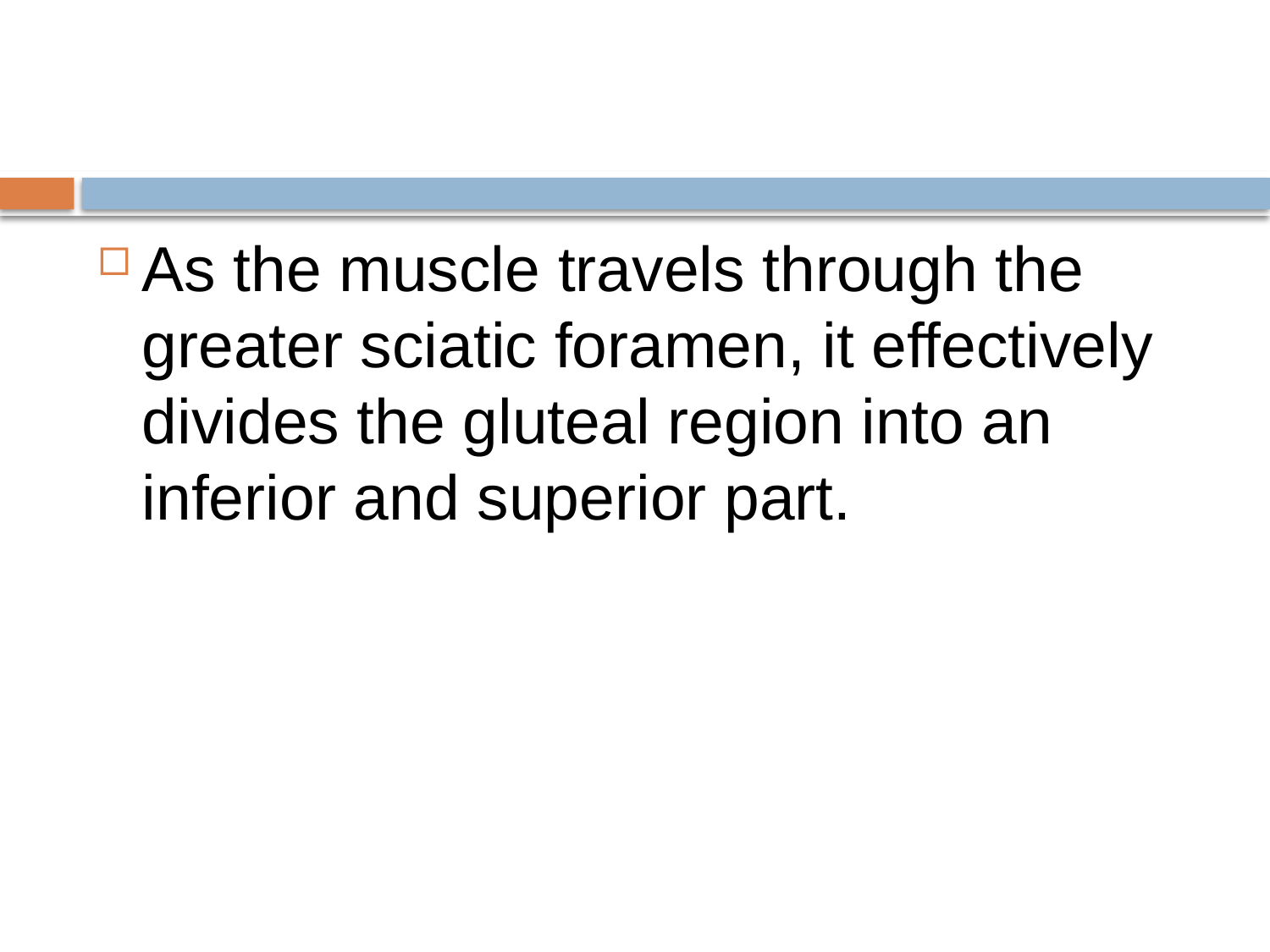

#
As the muscle travels through the greater sciatic foramen, it effectively divides the gluteal region into an inferior and superior part.